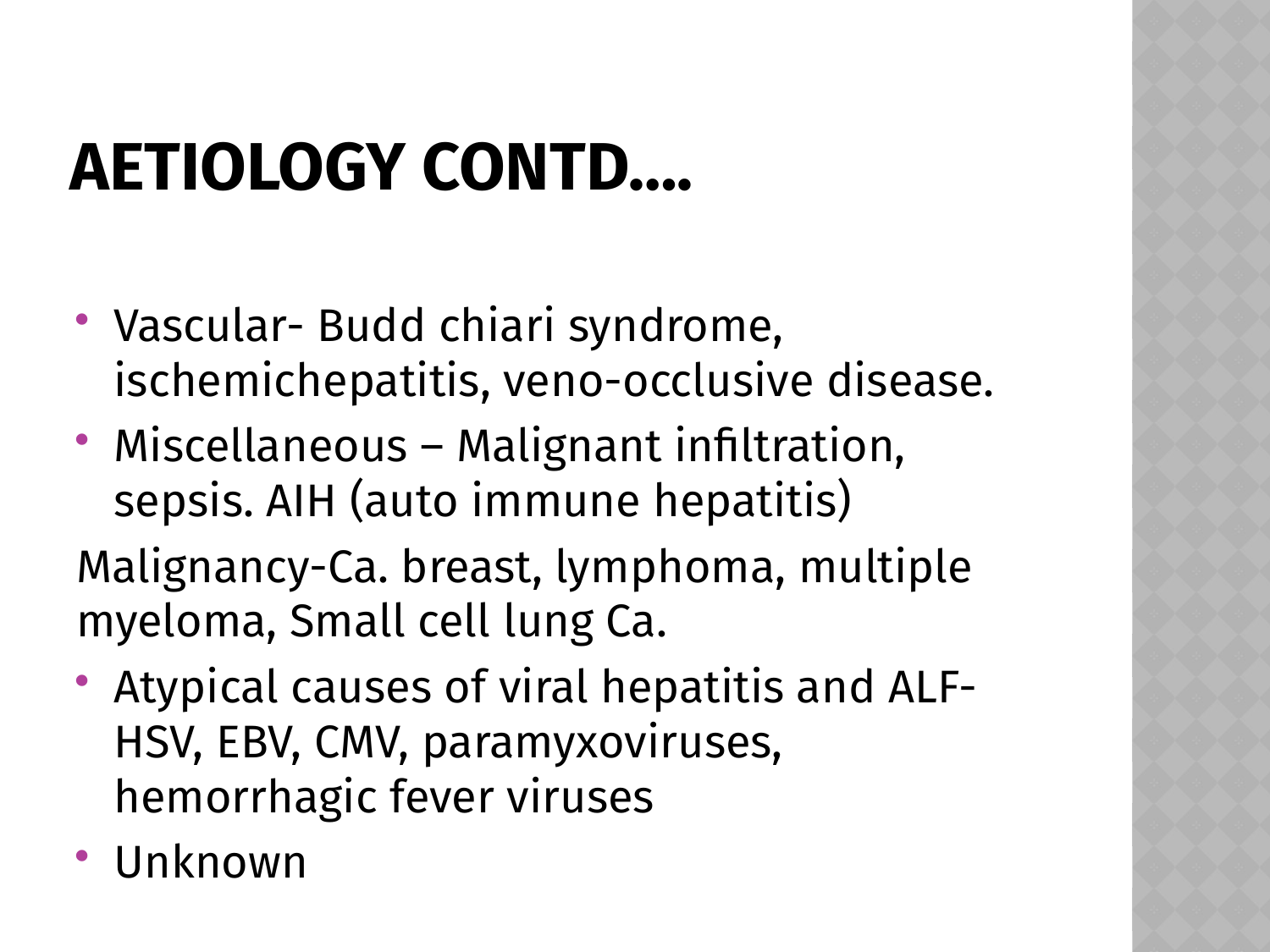

# AETIOLOGY Contd….

Vascular- Budd chiari syndrome, ischemichepatitis, veno-occlusive disease.
Miscellaneous – Malignant infiltration, sepsis. AIH (auto immune hepatitis)
Malignancy-Ca. breast, lymphoma, multiple myeloma, Small cell lung Ca.
Atypical causes of viral hepatitis and ALF- HSV, EBV, CMV, paramyxoviruses, hemorrhagic fever viruses
Unknown